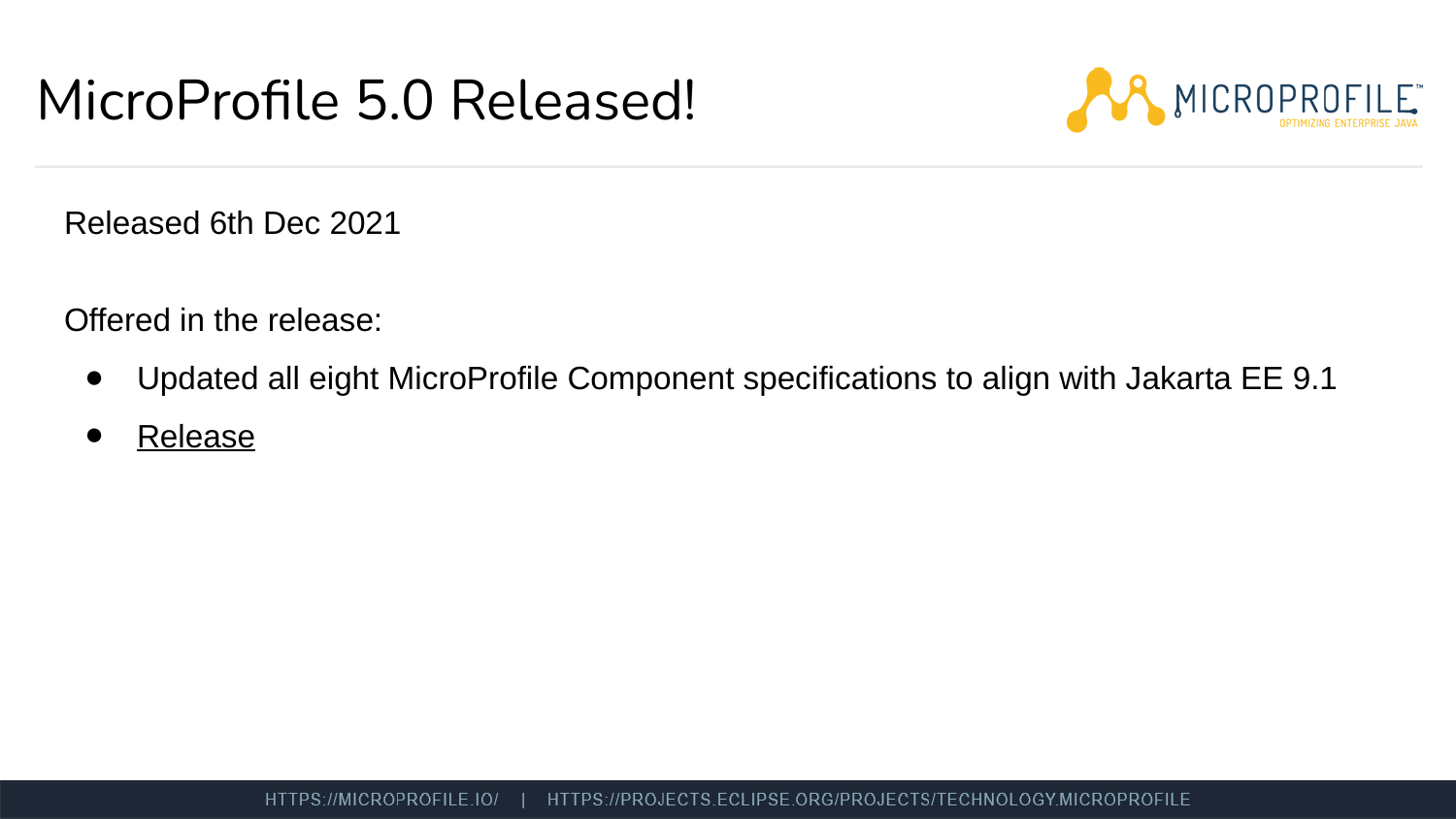

# MicroProfile 5.0 Released!
Released 6th Dec 2021

Offered in the release:
Updated all eight MicroProfile Component specifications to align with Jakarta EE 9.1
Release